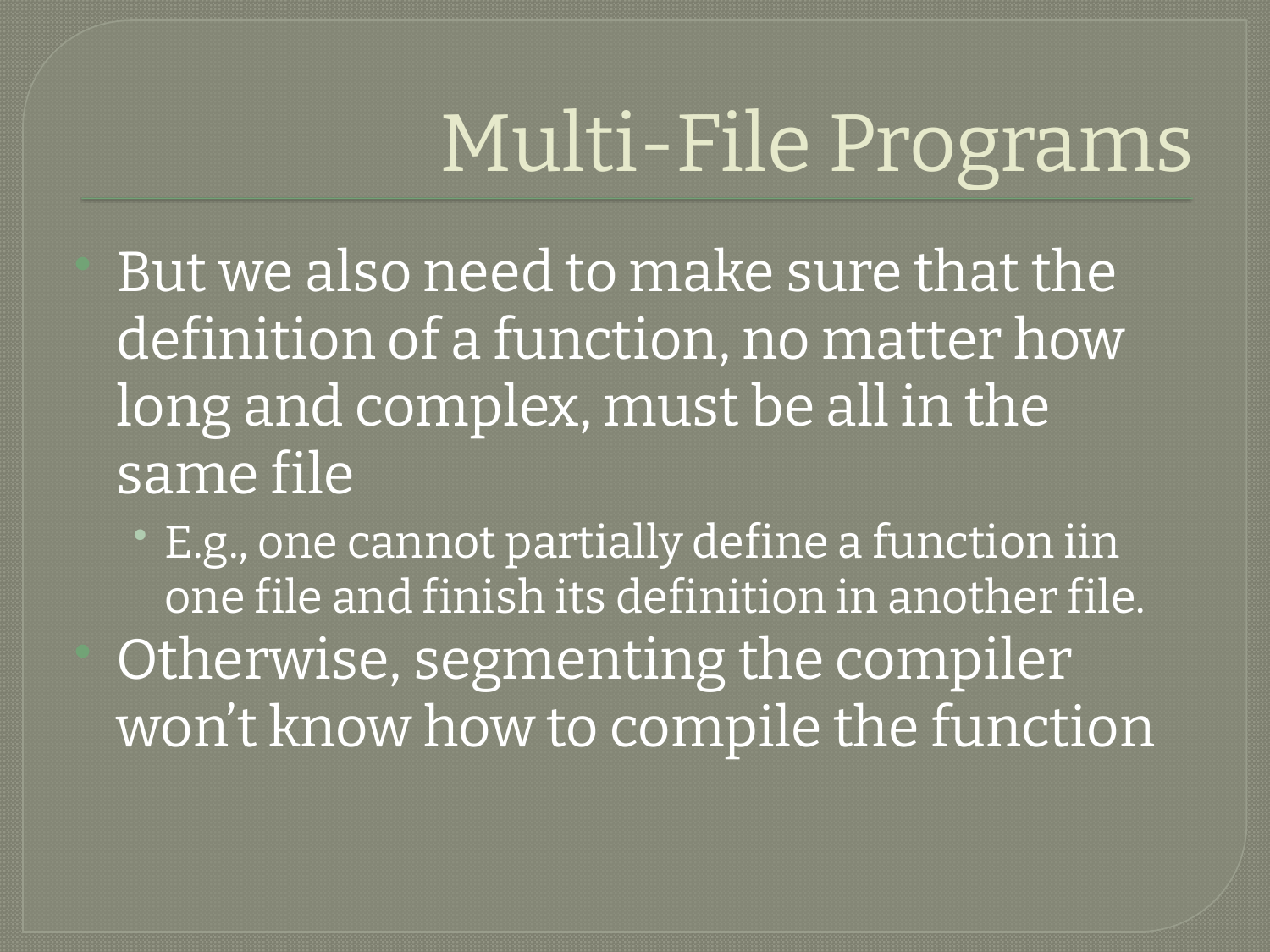

# Multi-File Programs
But we also need to make sure that the definition of a function, no matter how long and complex, must be all in the same file
E.g., one cannot partially define a function iin one file and finish its definition in another file.
Otherwise, segmenting the compiler won’t know how to compile the function